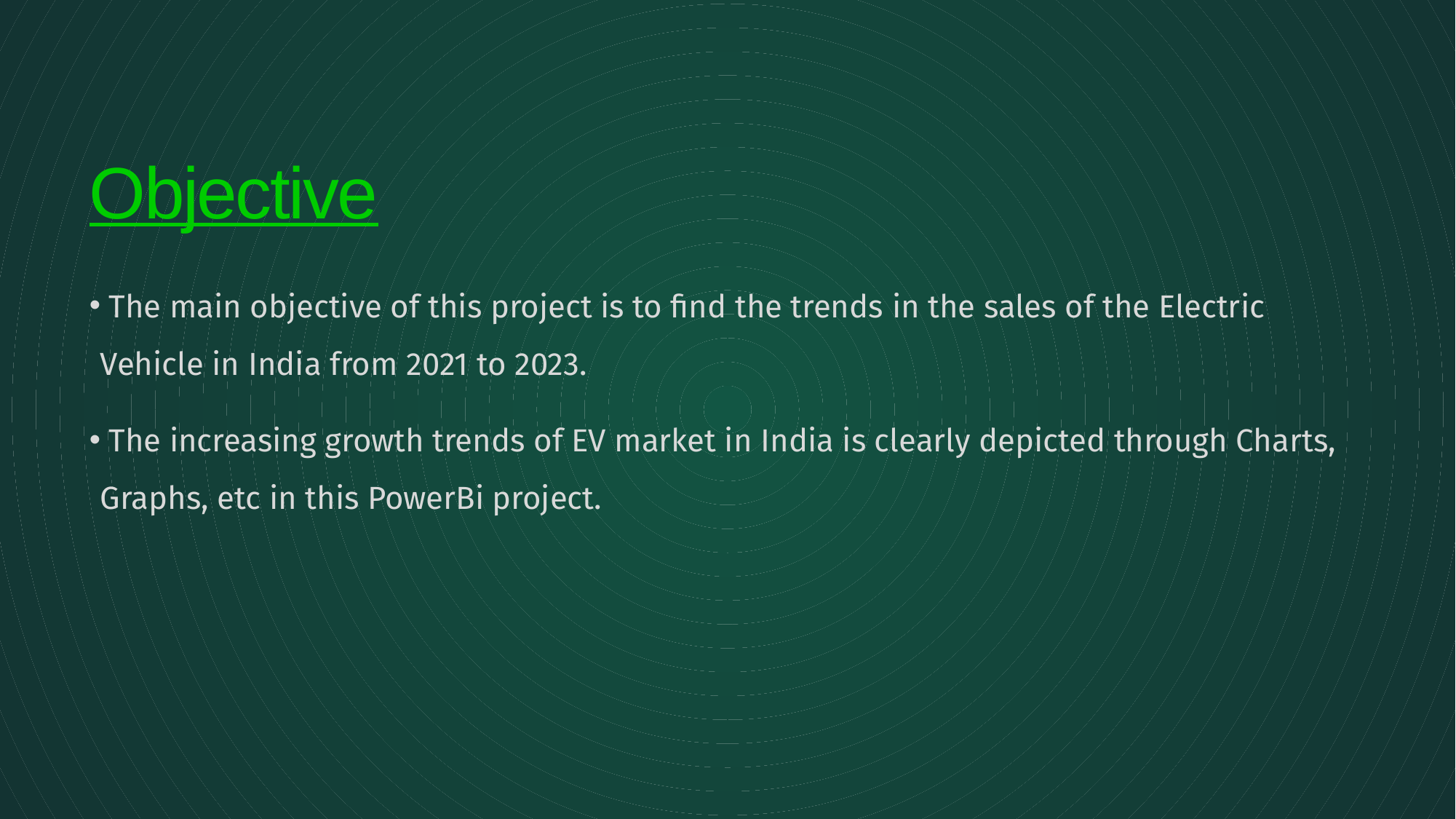

# Objective
 The main objective of this project is to find the trends in the sales of the Electric Vehicle in India from 2021 to 2023.
 The increasing growth trends of EV market in India is clearly depicted through Charts, Graphs, etc in this PowerBi project.